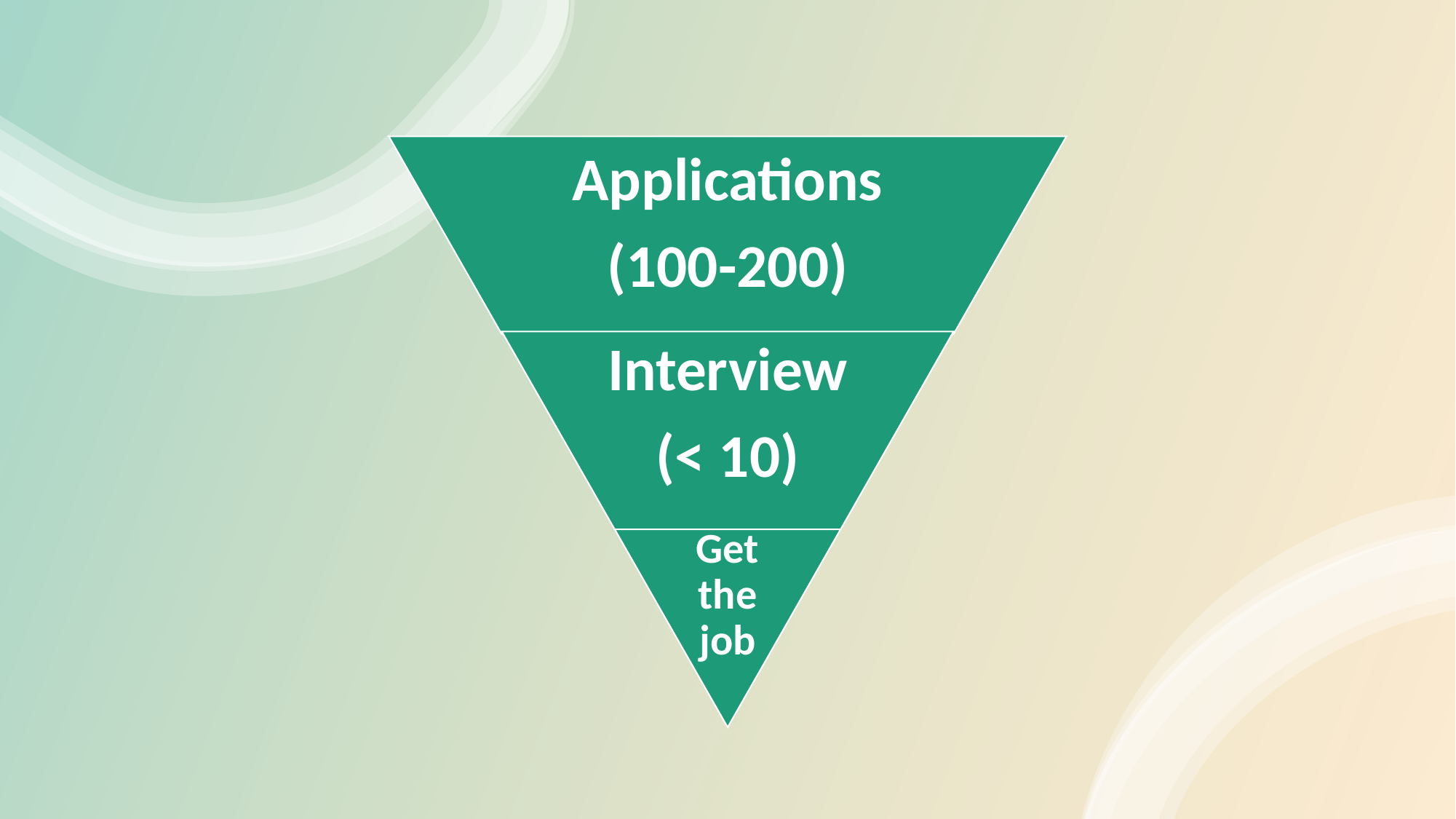

Applications
(100-200)
Interview
(< 10)
Get the job